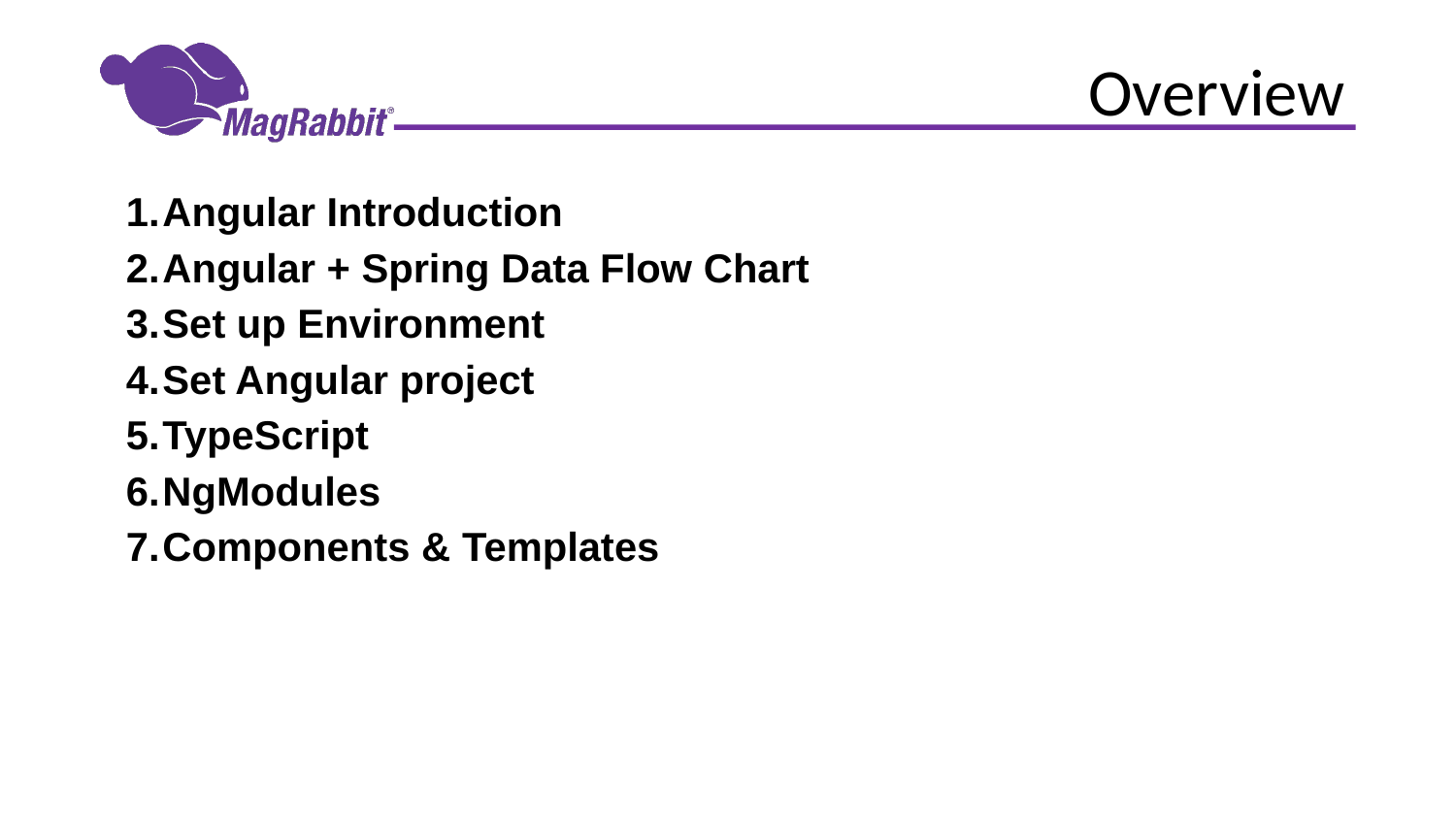

# Overview
Angular Introduction
Angular + Spring Data Flow Chart
Set up Environment
Set Angular project
TypeScript
NgModules
Components & Templates